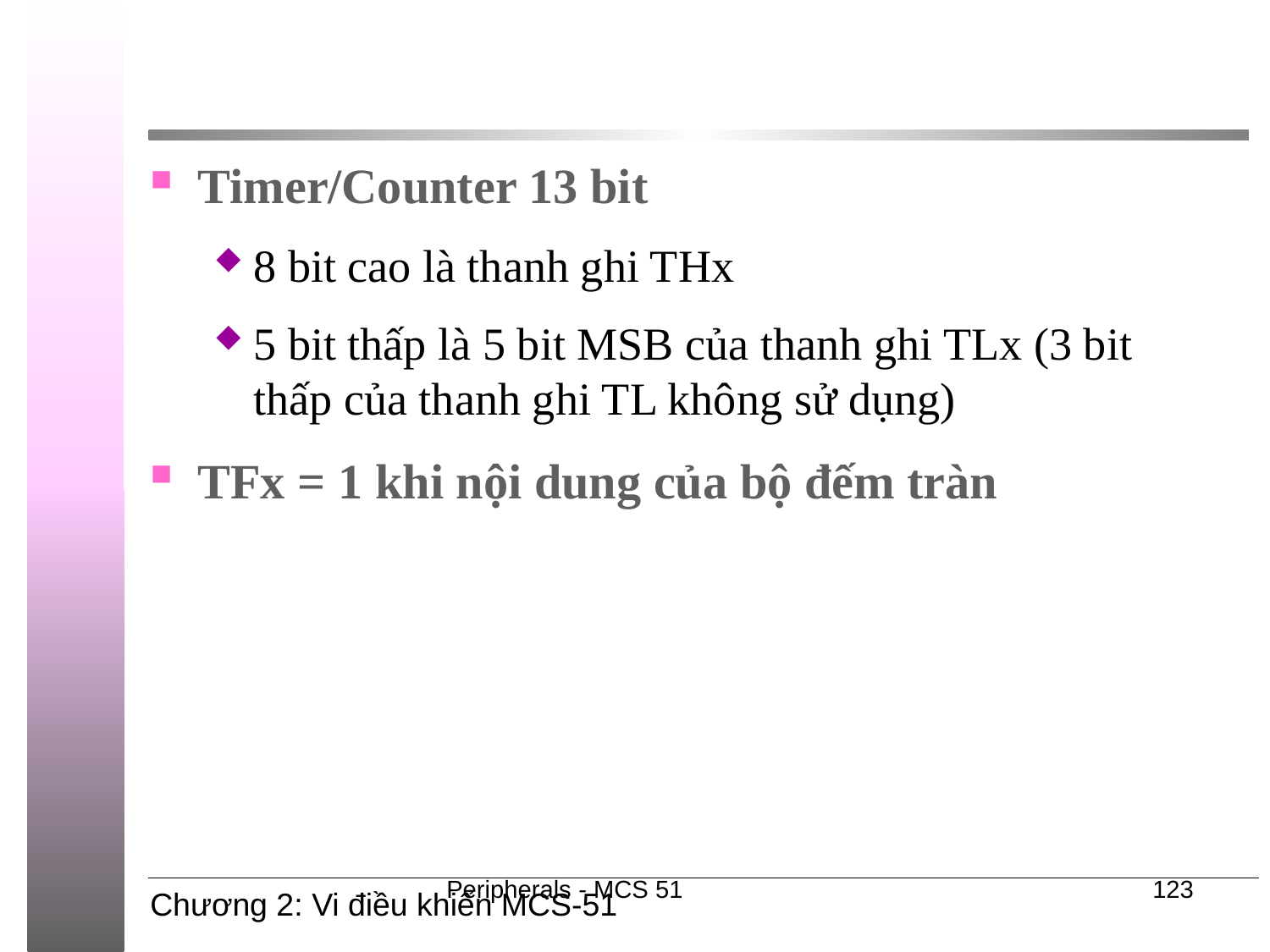

#
Timer/Counter 13 bit
8 bit cao là thanh ghi THx
5 bit thấp là 5 bit MSB của thanh ghi TLx (3 bit thấp của thanh ghi TL không sử dụng)
TFx = 1 khi nội dung của bộ đếm tràn

Peripherals - MCS 51
123